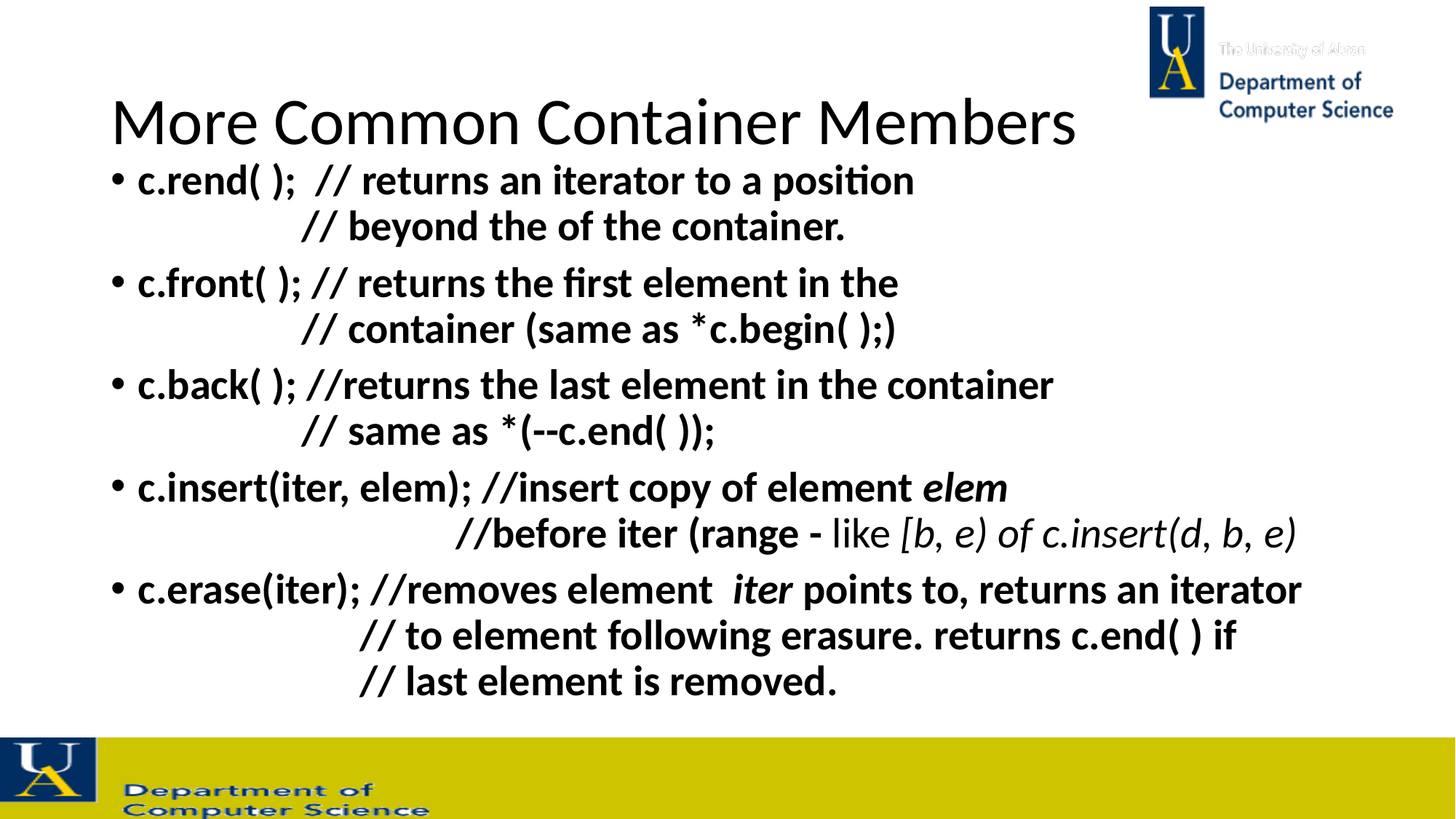

# More Common Container Members
c.rend( );  // returns an iterator to a position
                 // beyond the of the container.
c.front( ); // returns the first element in the
                 // container (same as *c.begin( );)
c.back( ); //returns the last element in the container
                 // same as *(--c.end( ));
c.insert(iter, elem); //insert copy of element elem
                                 //before iter (range - like [b, e) of c.insert(d, b, e)
c.erase(iter); //removes element  iter points to, returns an iterator
                       // to element following erasure. returns c.end( ) if
                       // last element is removed.